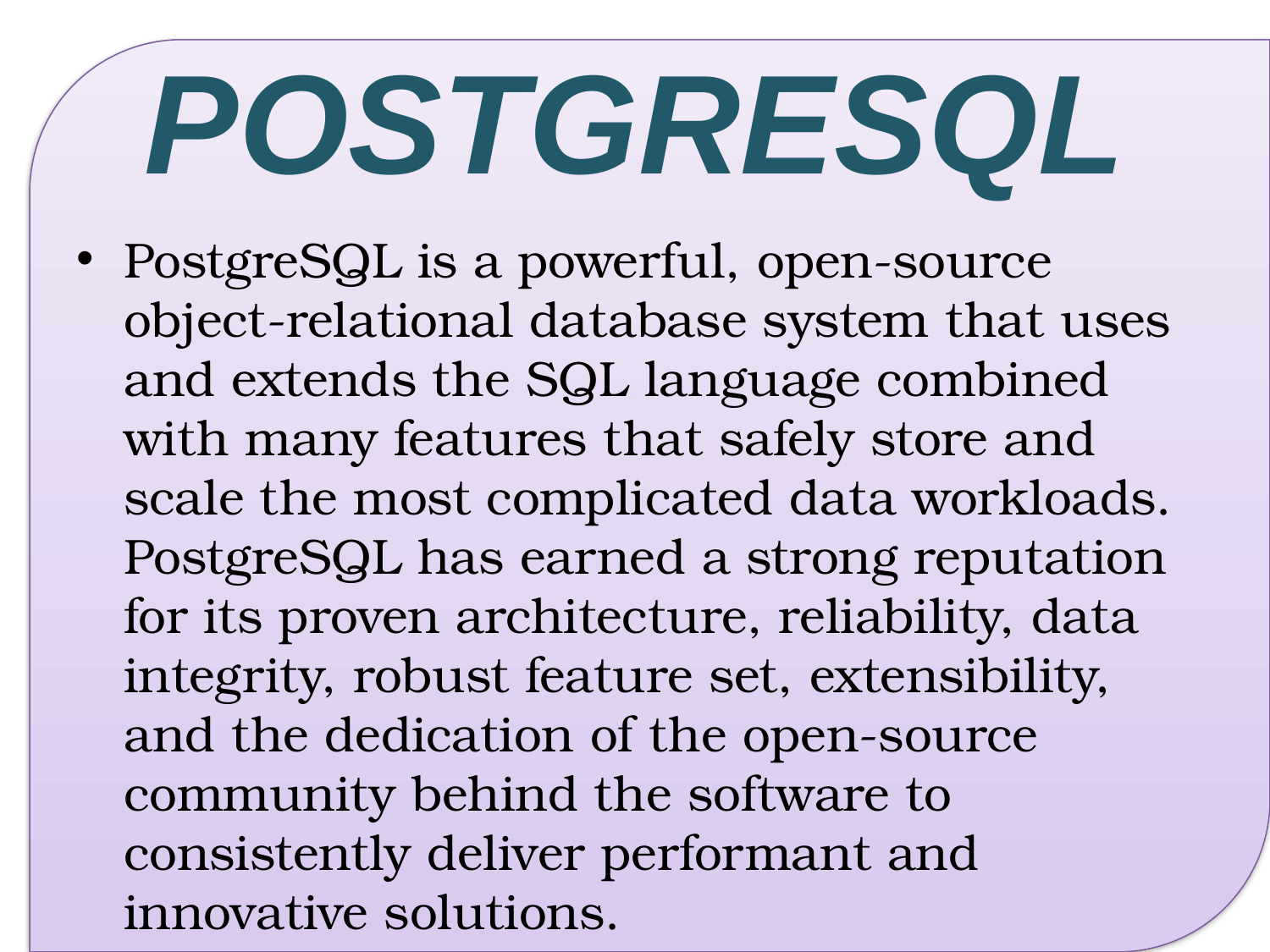

# POSTGRESQL

PostgreSQL is a powerful, open-source object-relational database system that uses and extends the SQL language combined with many features that safely store and scale the most complicated data workloads. PostgreSQL has earned a strong reputation for its proven architecture, reliability, data integrity, robust feature set, extensibility, and the dedication of the open-source community behind the software to consistently deliver performant and innovative solutions.